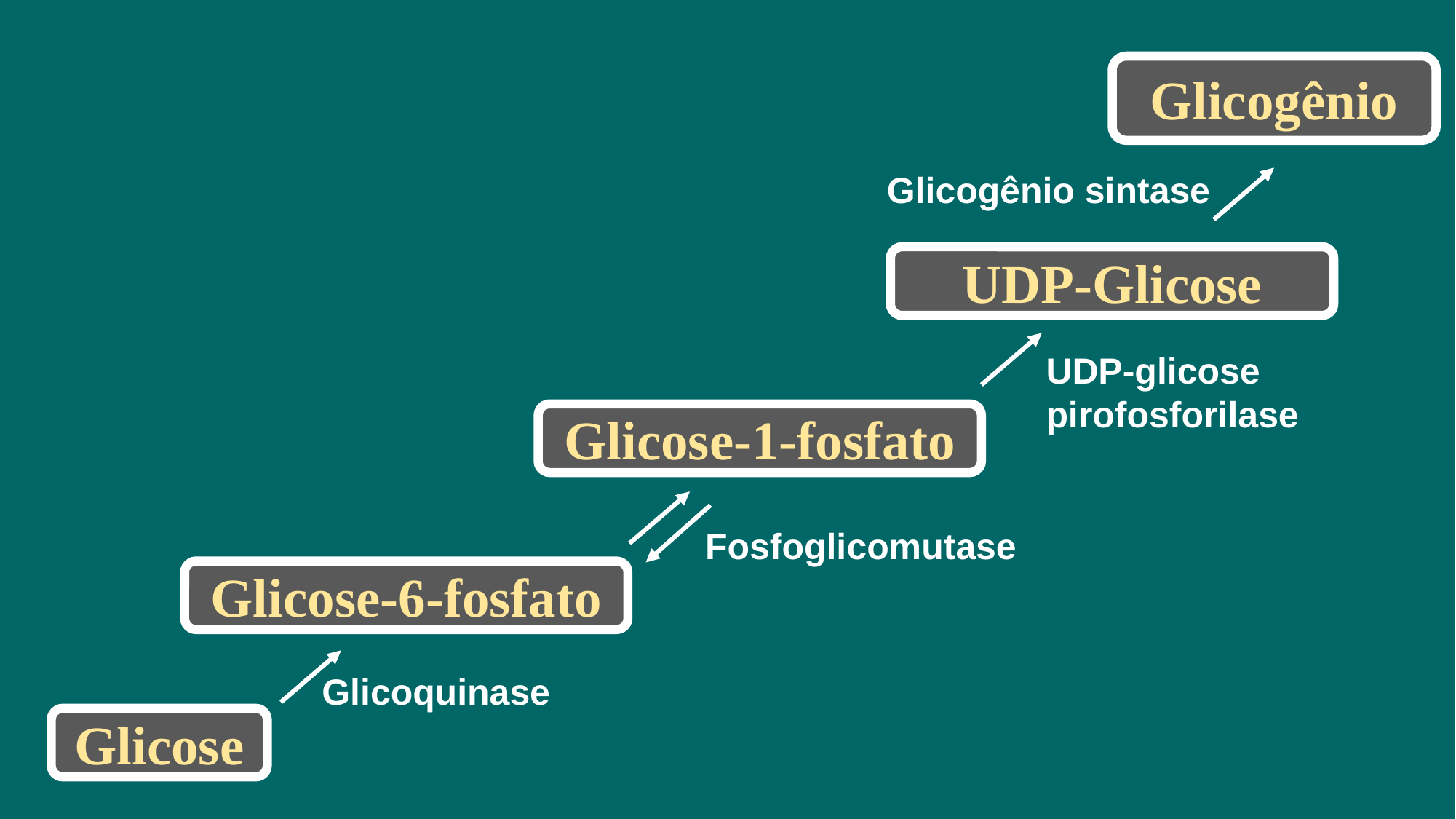

Glicogênio
Glicogênio sintase
UDP-Glicose
UDP-glicose pirofosforilase
Glicose-1-fosfato
Fosfoglicomutase
Glicose-6-fosfato
Glicoquinase
Glicose